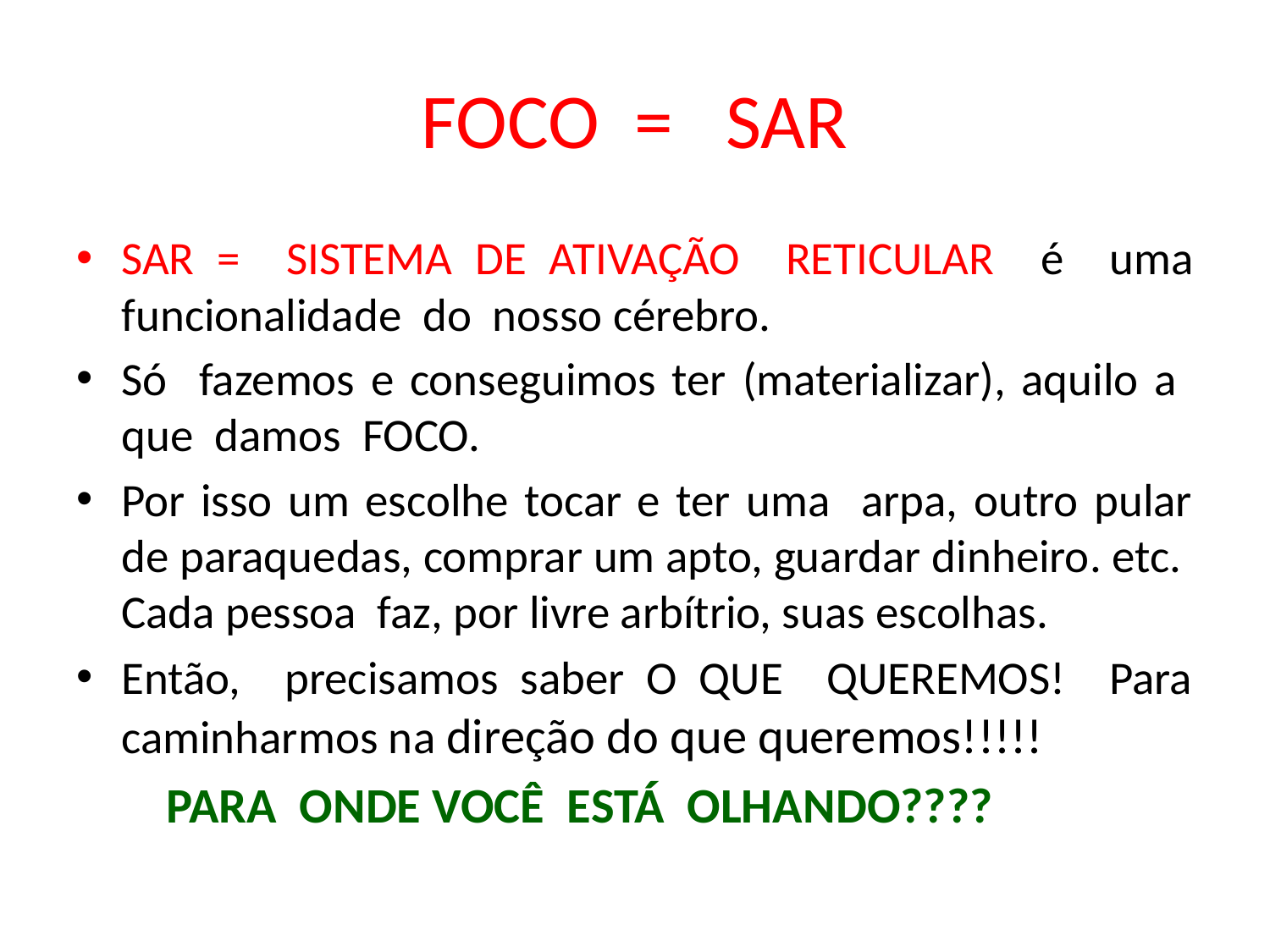

# FOCO  =   SAR
SAR =  SISTEMA DE ATIVAÇÃO  RETICULAR  é  uma funcionalidade  do  nosso cérebro.
Só  fazemos e conseguimos ter (materializar), aquilo a  que  damos  FOCO.
Por isso um escolhe tocar e ter uma  arpa, outro pular de paraquedas, comprar um apto, guardar dinheiro. etc.  Cada pessoa  faz, por livre arbítrio, suas escolhas.
Então,  precisamos saber O QUE  QUEREMOS!  Para caminharmos na direção do que queremos!!!!!
        PARA  ONDE VOCÊ  ESTÁ  OLHANDO????